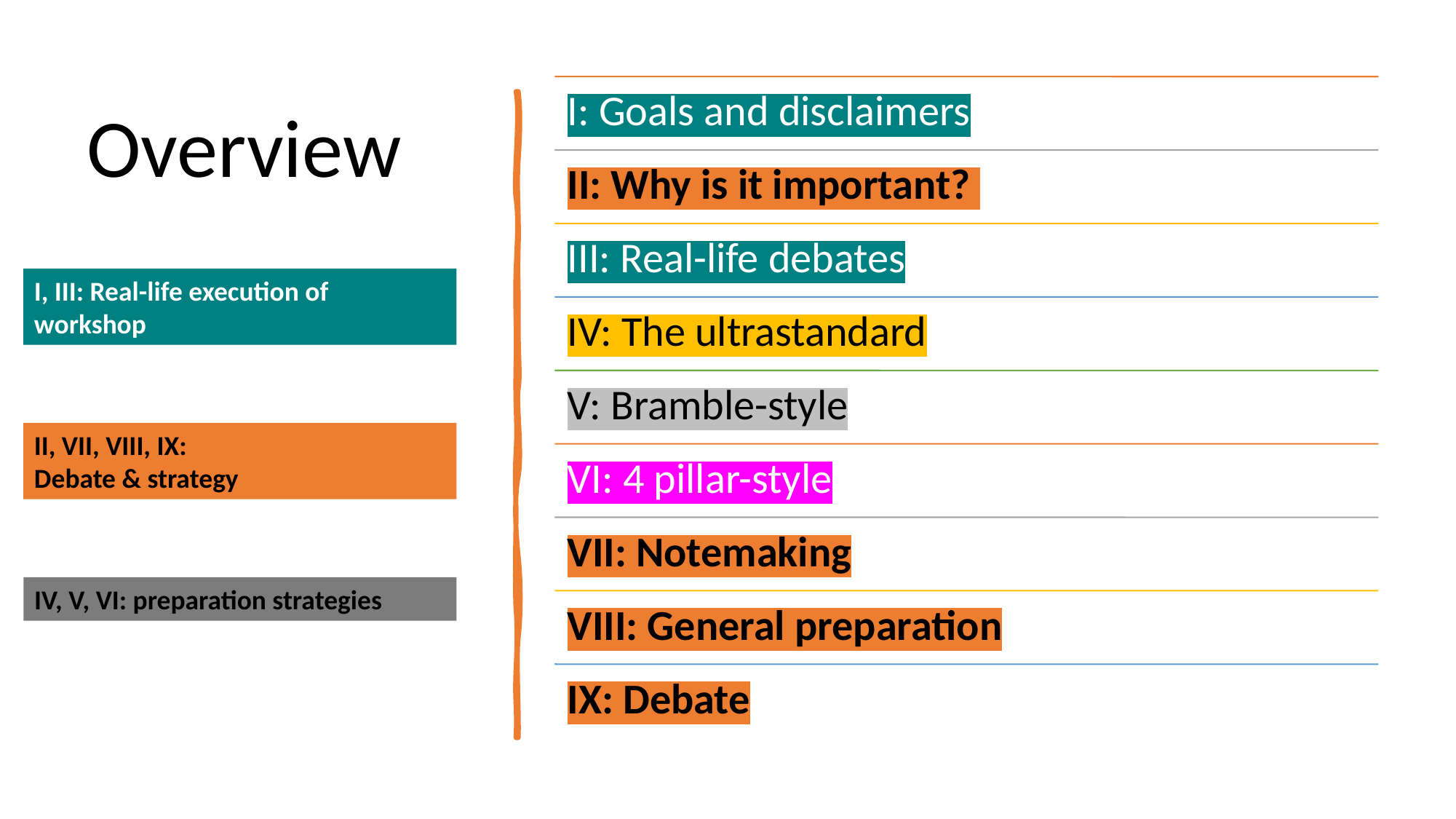

I: Goals and disclaimers
II: Why is it important?
III: Real-life debates
IV: The ultrastandard
V: Bramble-style
VI: 4 pillar-style
VII: Notemaking
VIII: General preparation
IX: Debate
# Overview
I, III: Real-life execution of workshop

II, VII, VIII, IX:
Debate & strategy
IV, V, VI: preparation strategies